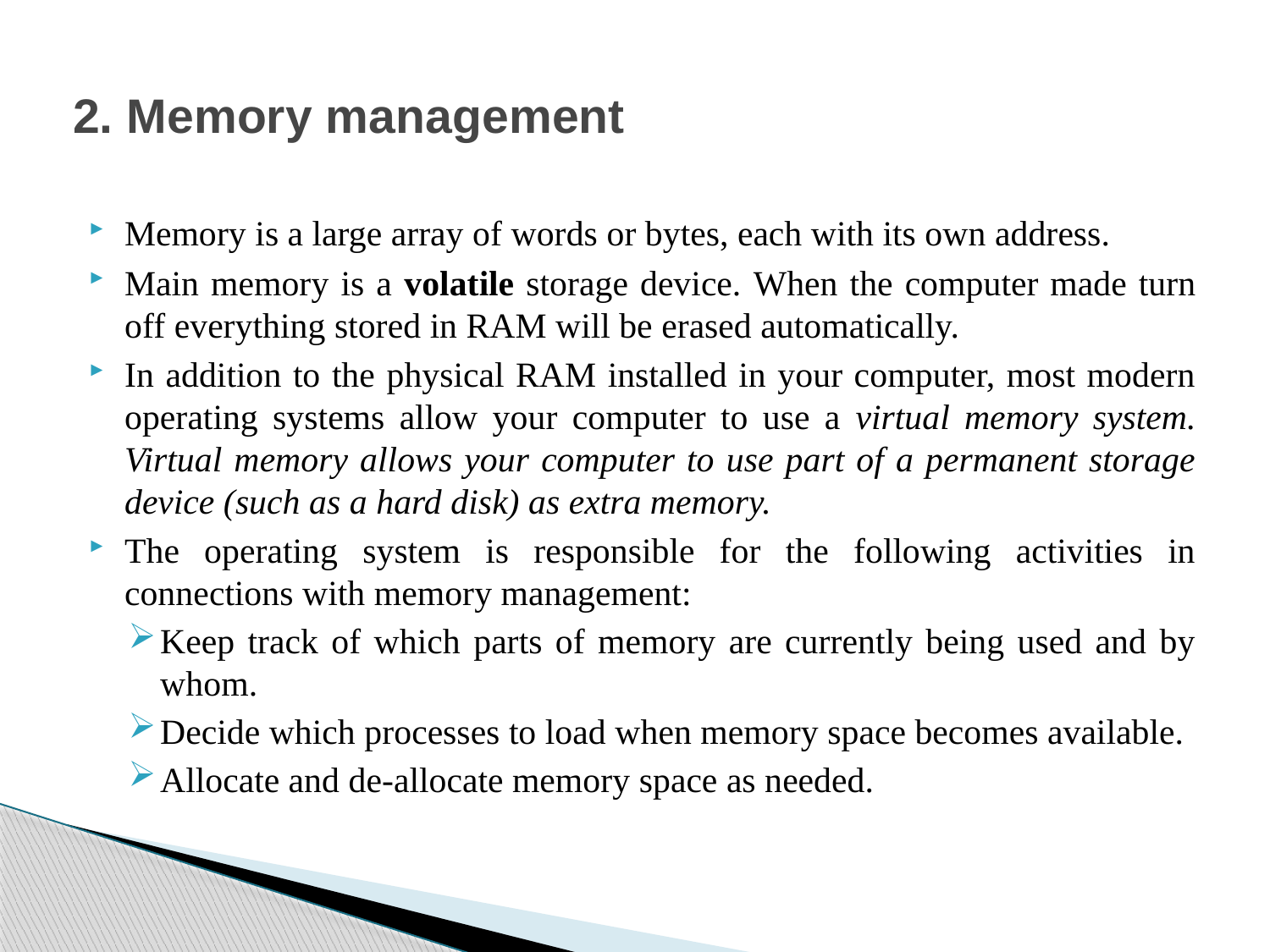

# 2. Memory management
Memory is a large array of words or bytes, each with its own address.
Main memory is a volatile storage device. When the computer made turn off everything stored in RAM will be erased automatically.
In addition to the physical RAM installed in your computer, most modern operating systems allow your computer to use a virtual memory system. Virtual memory allows your computer to use part of a permanent storage device (such as a hard disk) as extra memory.
The operating system is responsible for the following activities in connections with memory management:
Keep track of which parts of memory are currently being used and by whom.
Decide which processes to load when memory space becomes available.
Allocate and de-allocate memory space as needed.